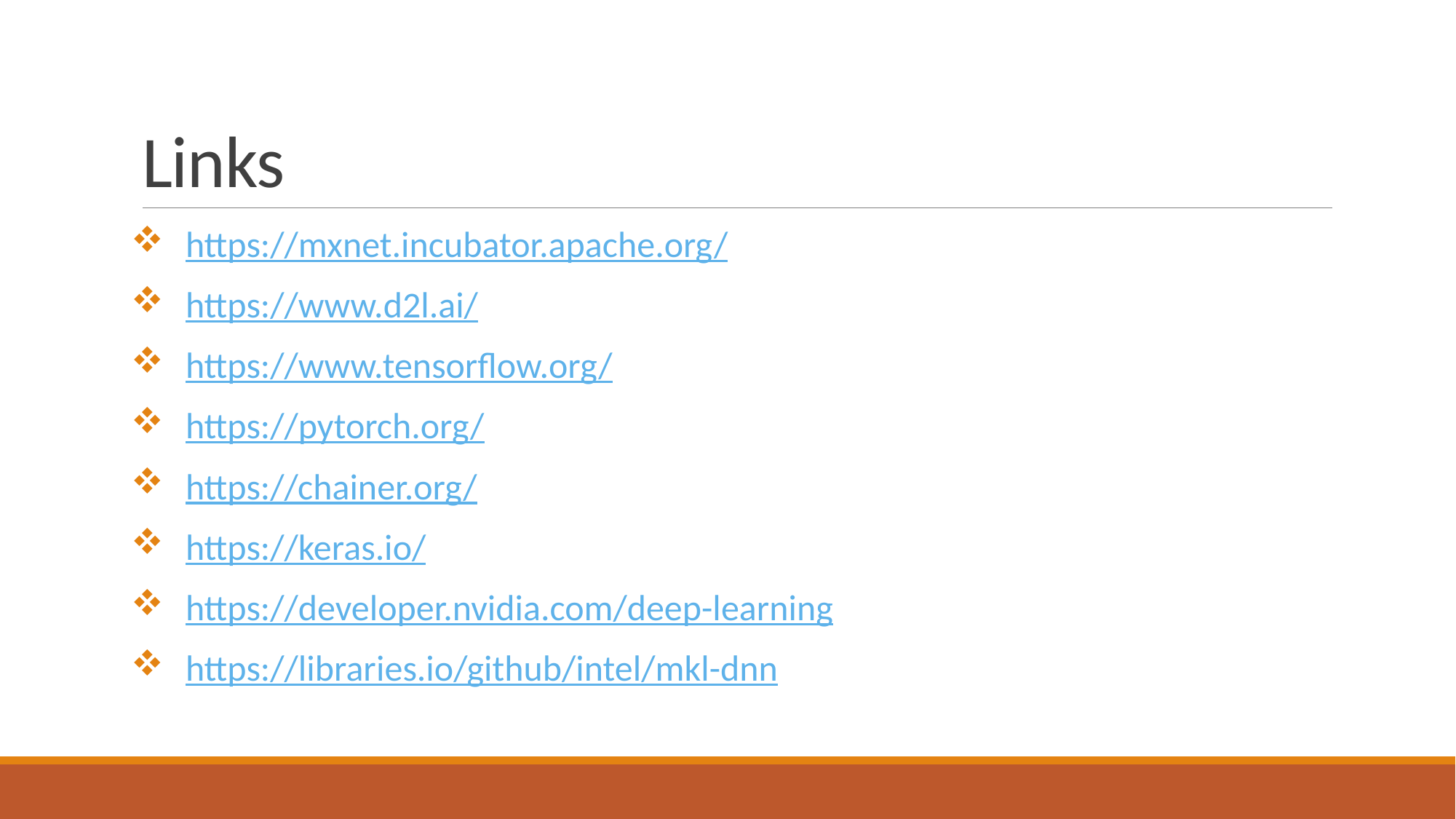

# Links
https://mxnet.incubator.apache.org/
https://www.d2l.ai/
https://www.tensorflow.org/
https://pytorch.org/
https://chainer.org/
https://keras.io/
https://developer.nvidia.com/deep-learning
https://libraries.io/github/intel/mkl-dnn